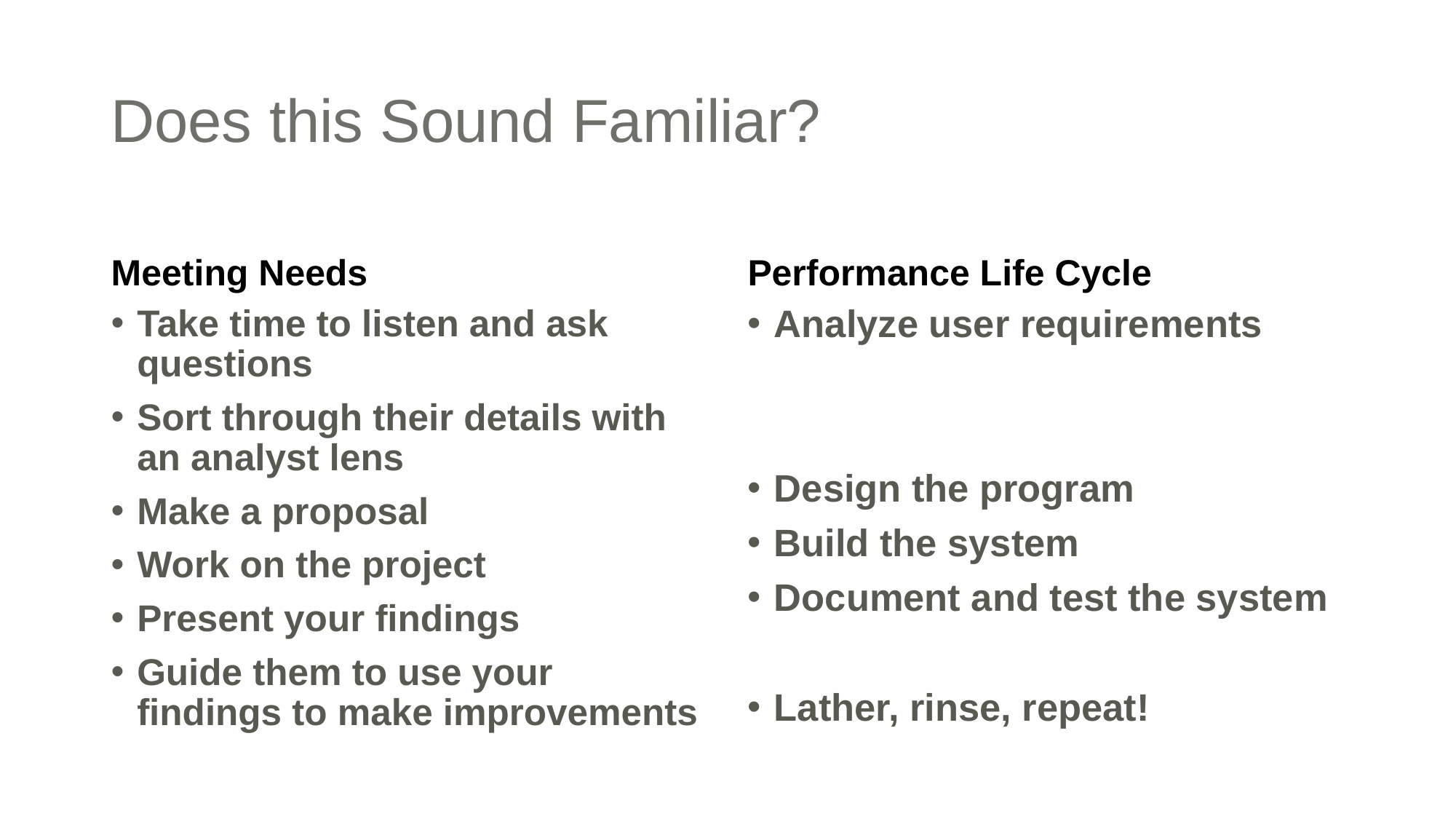

# Does this Sound Familiar?
Meeting Needs
Performance Life Cycle
Take time to listen and ask questions
Sort through their details with an analyst lens
Make a proposal
Work on the project
Present your findings
Guide them to use your findings to make improvements

Analyze user requirements

Design the program
Build the system
Document and test the system

Lather, rinse, repeat!